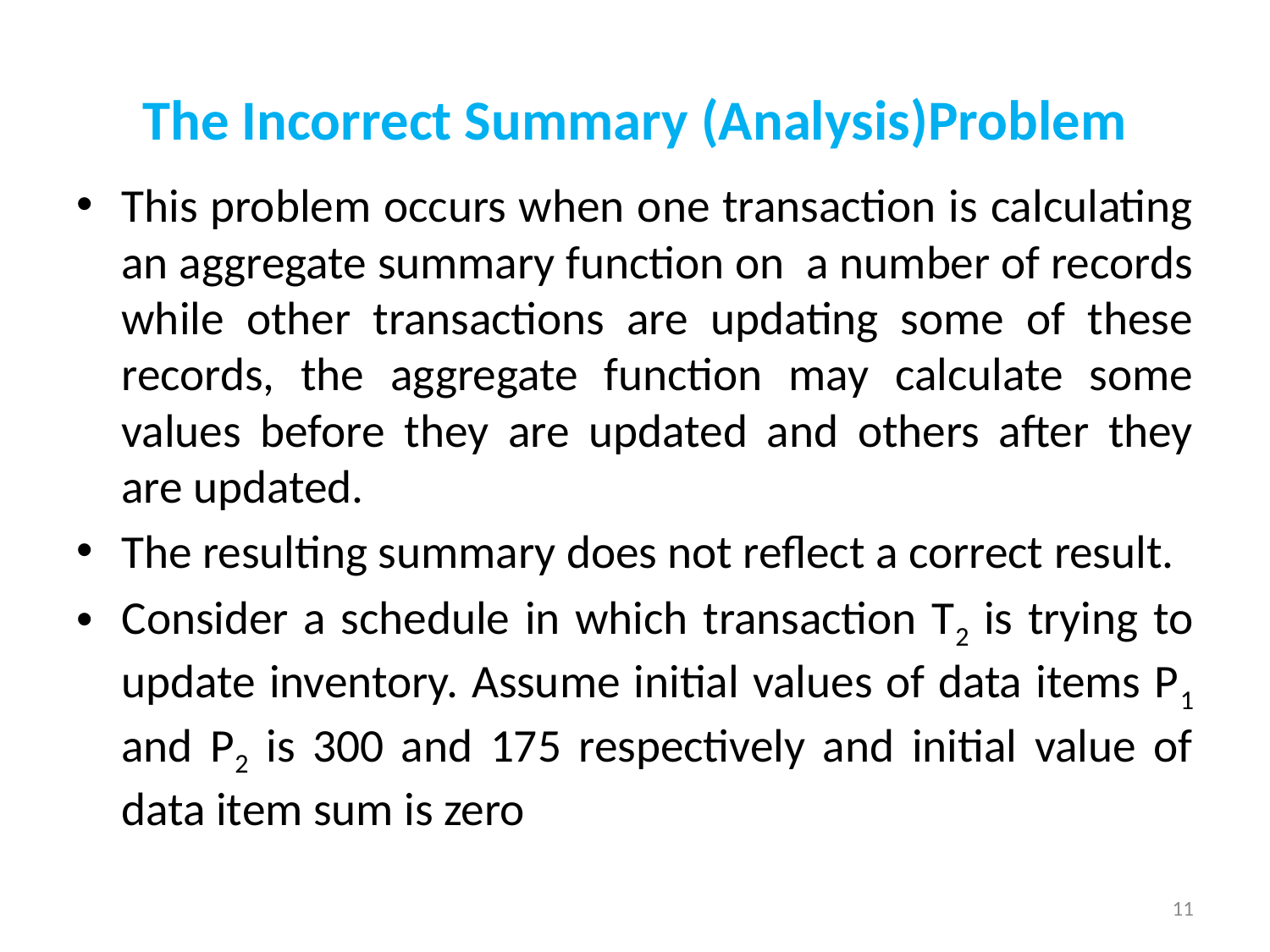

# The Incorrect Summary (Analysis)Problem
This problem occurs when one transaction is calculating an aggregate summary function on  a number of records while other transactions are updating some of these records, the aggregate function may calculate some values before they are updated and others after they are updated.
The resulting summary does not reflect a correct result.
Consider a schedule in which transaction T2 is trying to update inventory. Assume initial values of data items P1 and P2 is 300 and 175 respectively and initial value of data item sum is zero
11